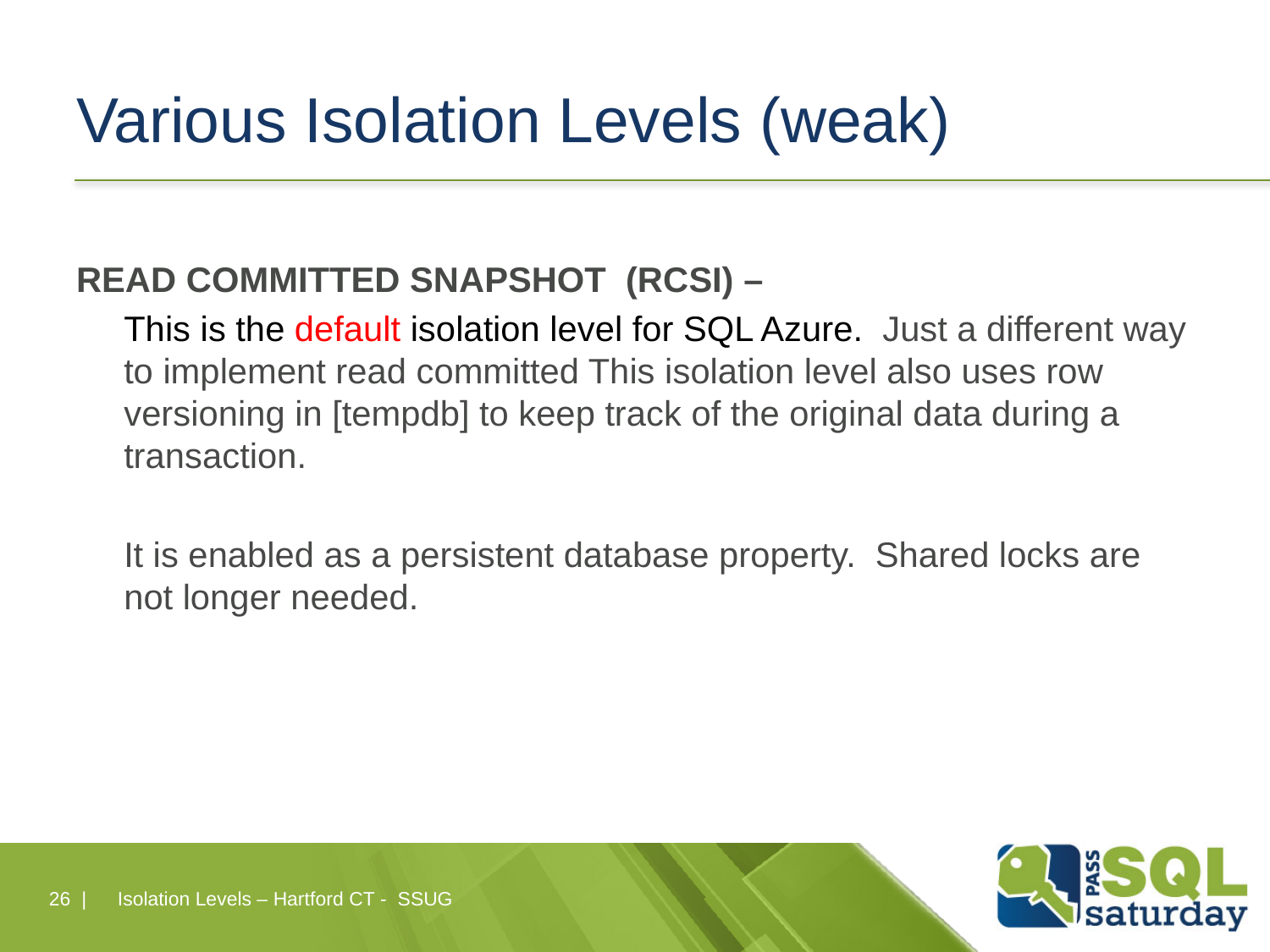

# Various Isolation Levels (weak)

READ COMMITTED SNAPSHOT  (RCSI) –
	This is the default isolation level for SQL Azure.  Just a different way to implement read committed This isolation level also uses row versioning in [tempdb] to keep track of the original data during a transaction.

	It is enabled as a persistent database property.  Shared locks are not longer needed.
26  |
Isolation Levels – Hartford CT -  SSUG